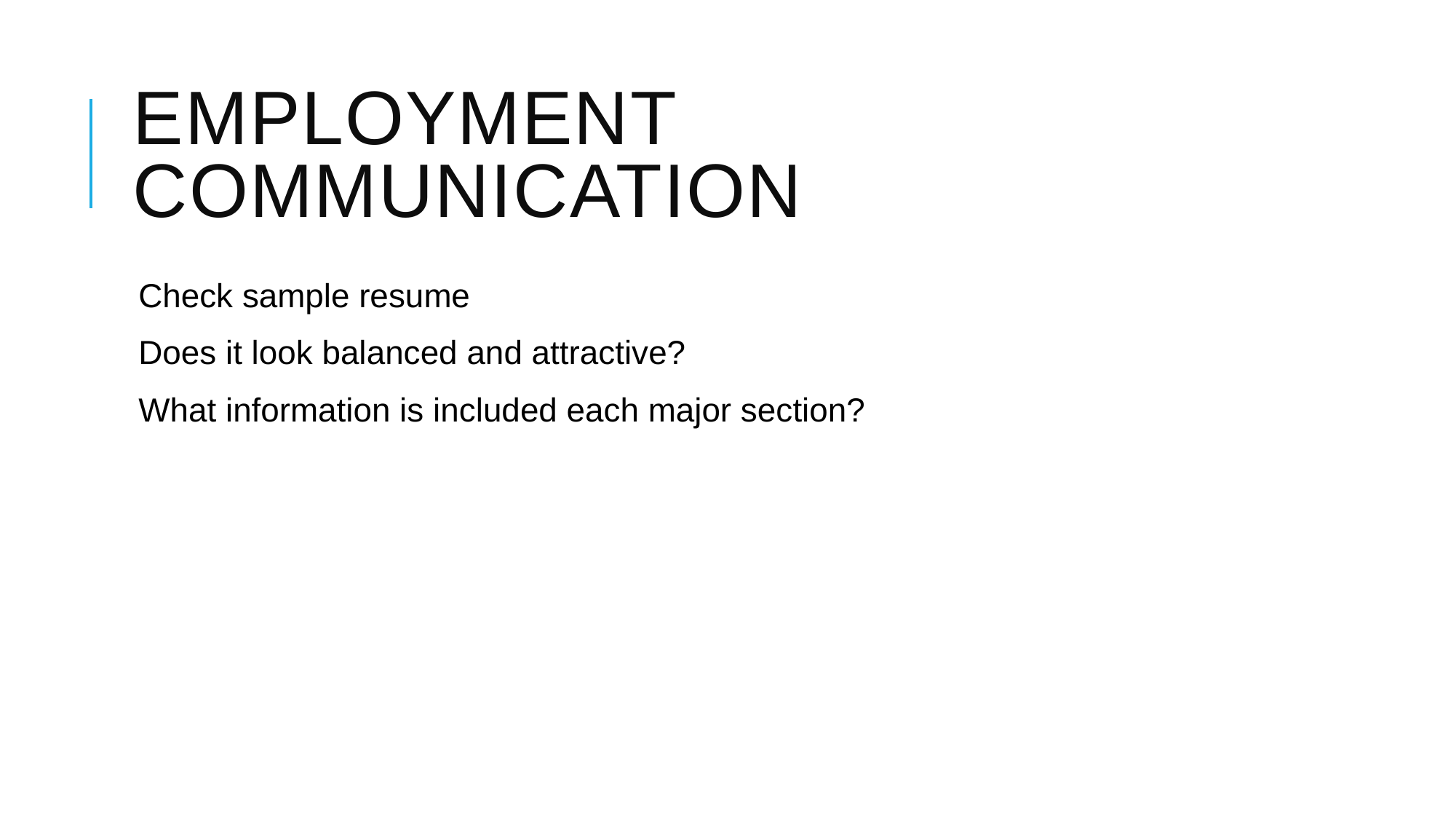

# Employment Communication
Check sample resume
Does it look balanced and attractive?
What information is included each major section?